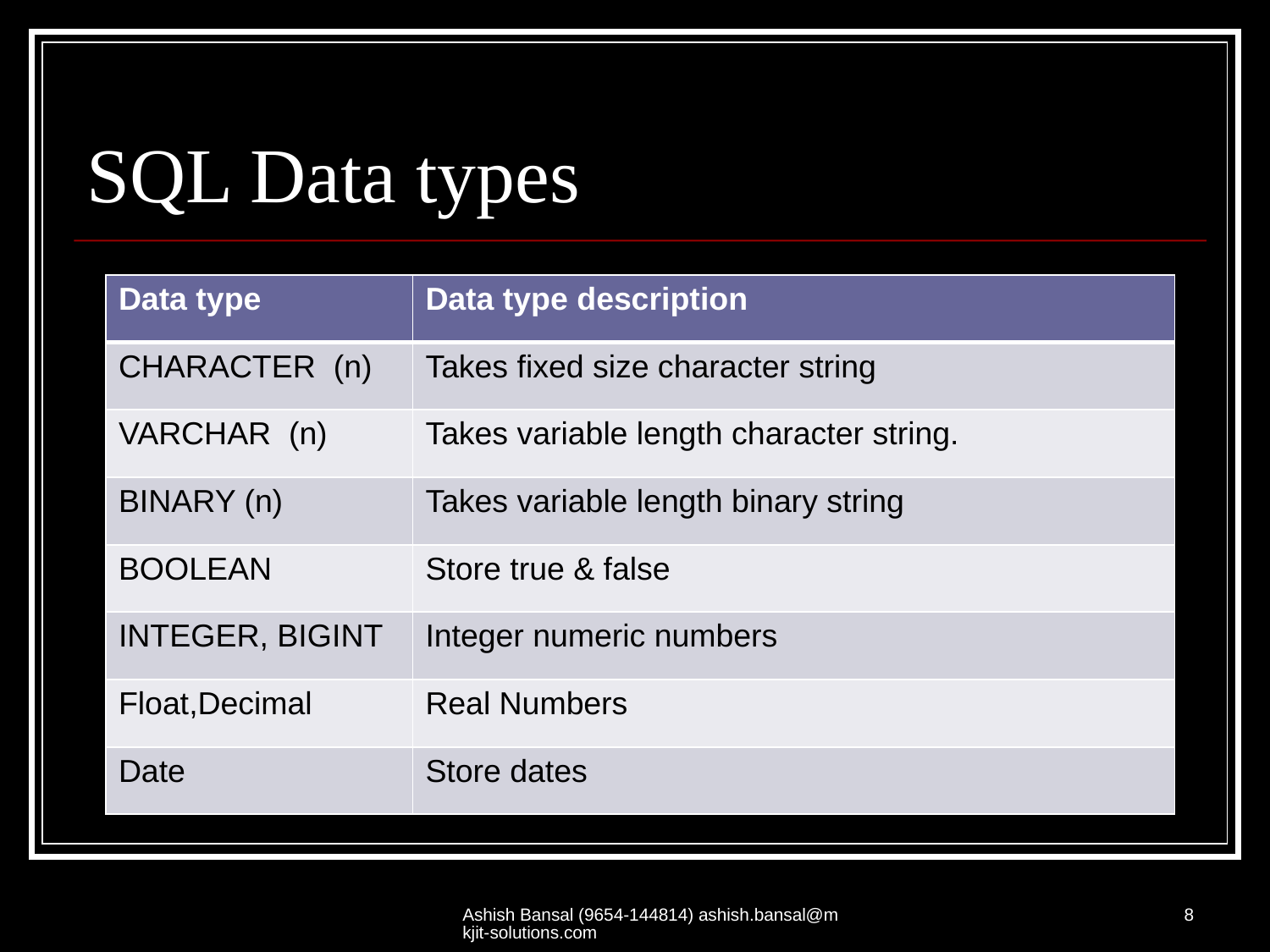

# SQL Data types
| Data type | Data type description |
| --- | --- |
| CHARACTER (n) | Takes fixed size character string |
| VARCHAR (n) | Takes variable length character string. |
| BINARY (n) | Takes variable length binary string |
| BOOLEAN | Store true & false |
| INTEGER, BIGINT | Integer numeric numbers |
| Float,Decimal | Real Numbers |
| Date | Store dates |
Ashish Bansal (9654-144814) ashish.bansal@mkjit-solutions.com
8